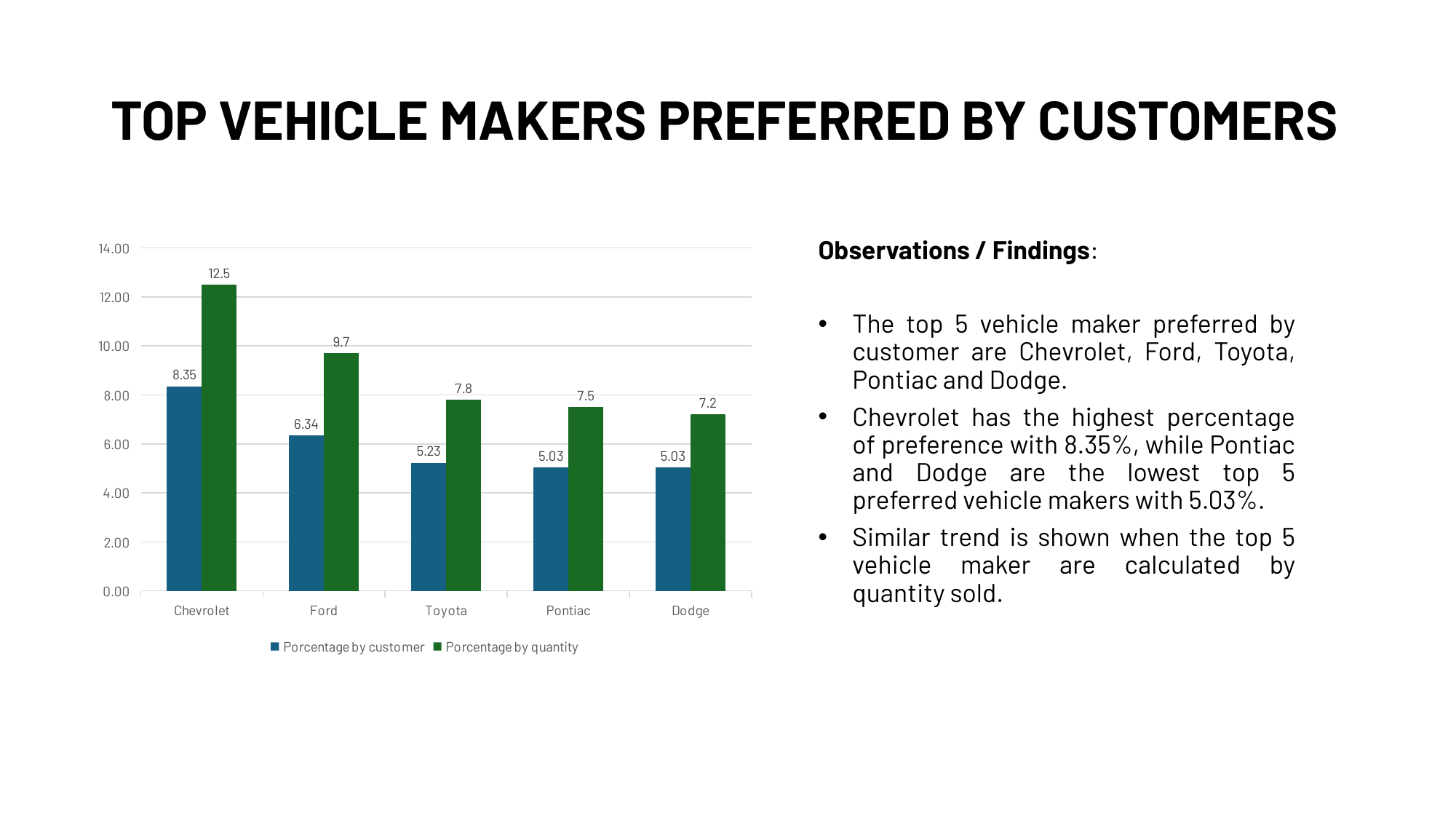

# TOP VEHICLE MAKERS PREFERRED BY CUSTOMERS
Observations / Findings:

The top 5 vehicle maker preferred by customer are Chevrolet, Ford, Toyota, Pontiac and Dodge.
Chevrolet has the highest percentage of preference with 8.35%, while Pontiac and Dodge are the lowest top 5 preferred vehicle makers with 5.03%.
Similar trend is shown when the top 5 vehicle maker are calculated by quantity sold.

### Chart

| Category | Porcentage by customer | Porcentage by quantity |
|---|---|---|
| Chevrolet | 8.3501 | 12.5 |
| Ford | 6.338 | 9.7 |
| Toyota | 5.2314 | 7.8 |
| Pontiac | 5.0302 | 7.5 |
| Dodge | 5.0302 | 7.2 |